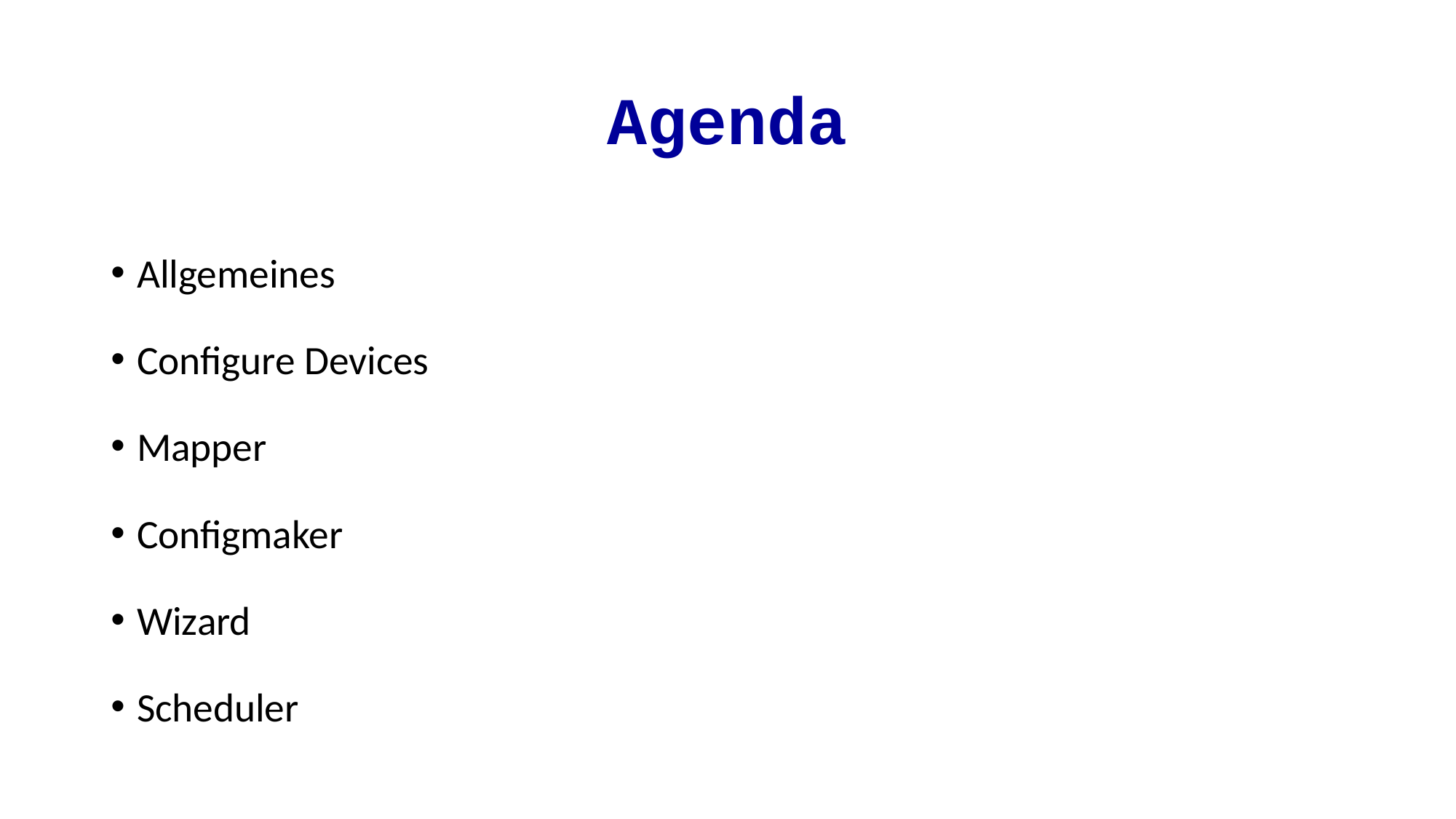

# Agenda
Allgemeines
Configure Devices
Mapper
Configmaker
Wizard
Scheduler